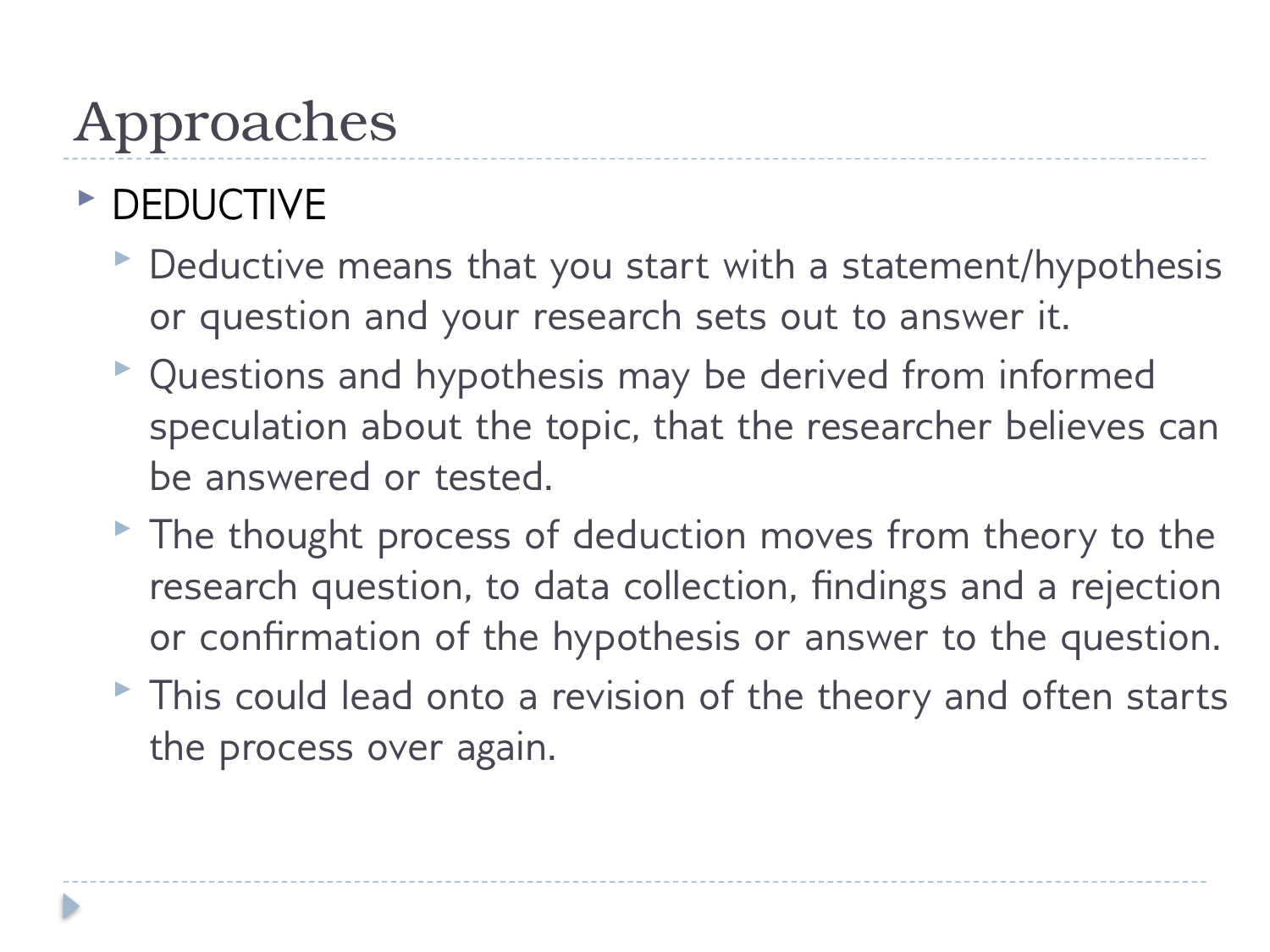

# Approaches
DEDUCTIVE
Deductive means that you start with a statement/hypothesis or question and your research sets out to answer it.
Questions and hypothesis may be derived from informed speculation about the topic, that the researcher believes can be answered or tested.
The thought process of deduction moves from theory to the research question, to data collection, findings and a rejection or confirmation of the hypothesis or answer to the question.
This could lead onto a revision of the theory and often starts the process over again.